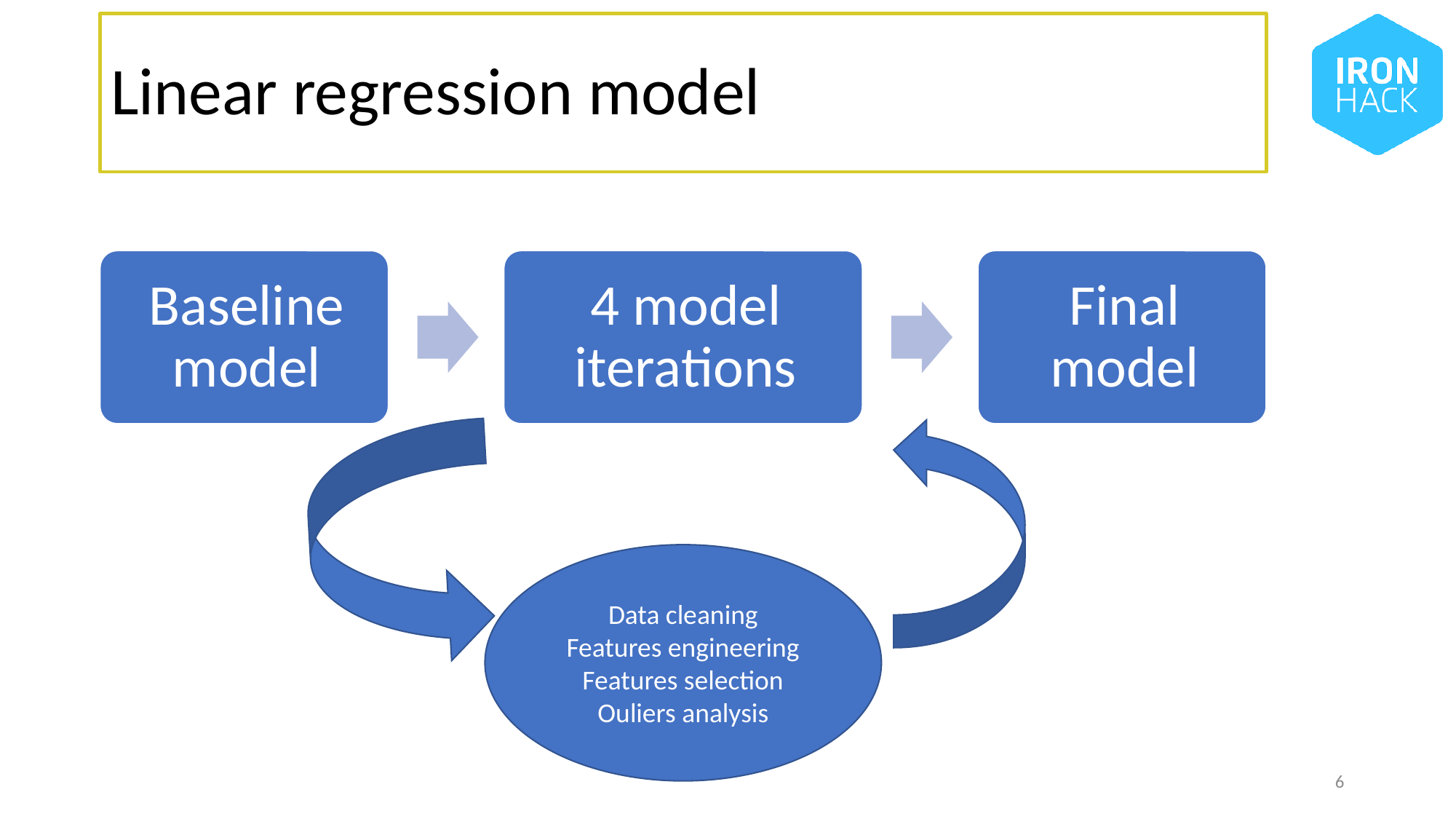

Linear regression model
Baseline model

4 model iterations

Final model

Data cleaning
Features engineering
Features selection
Ouliers analysis
6